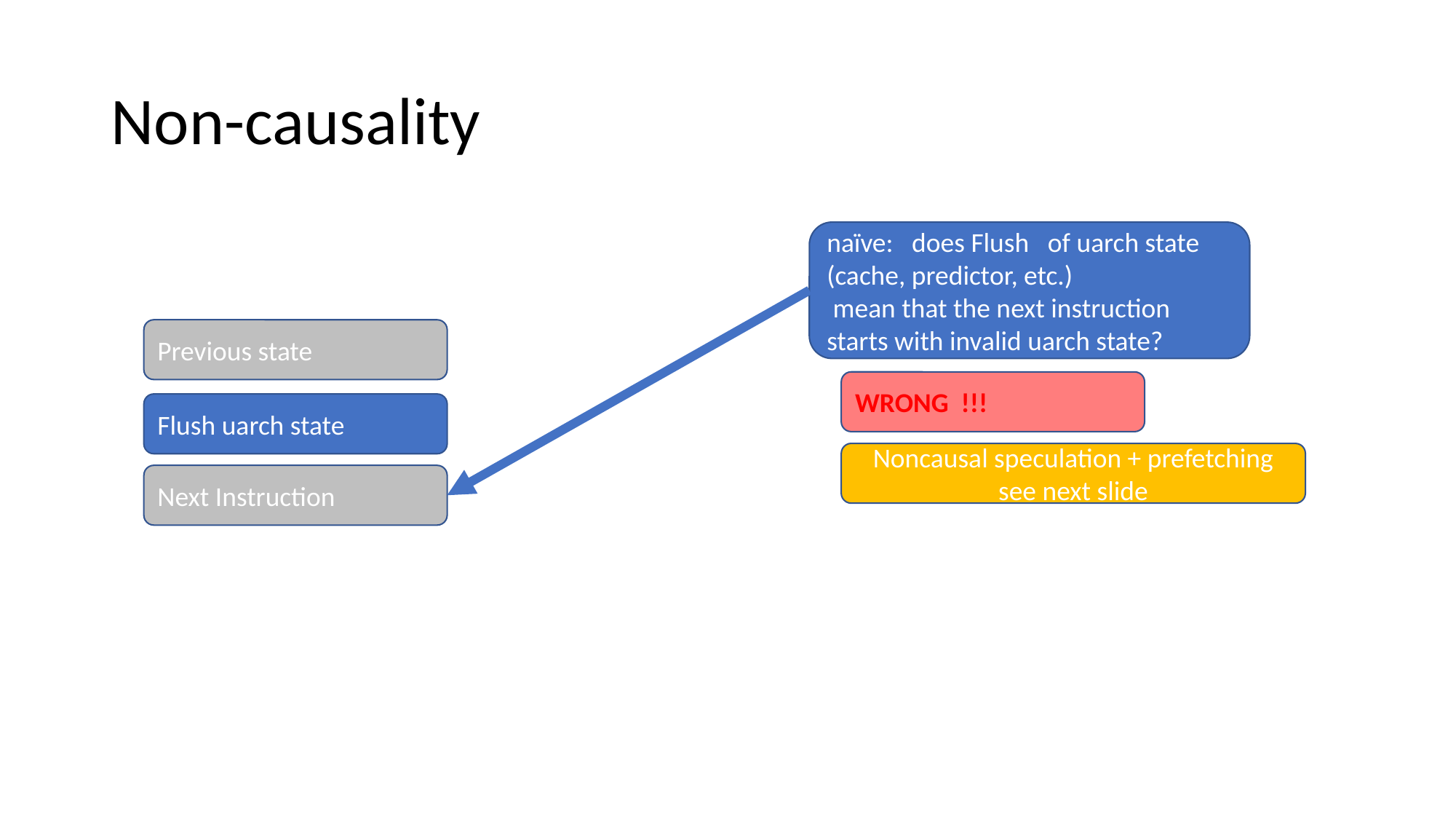

# Non-causality
naïve:   does Flush   of uarch state
(cache, predictor, etc.)
 mean that the next instruction starts with invalid uarch state?
Previous state
WRONG  !!!
Flush uarch state
Noncausal speculation + prefetching
see next slide
Next Instruction